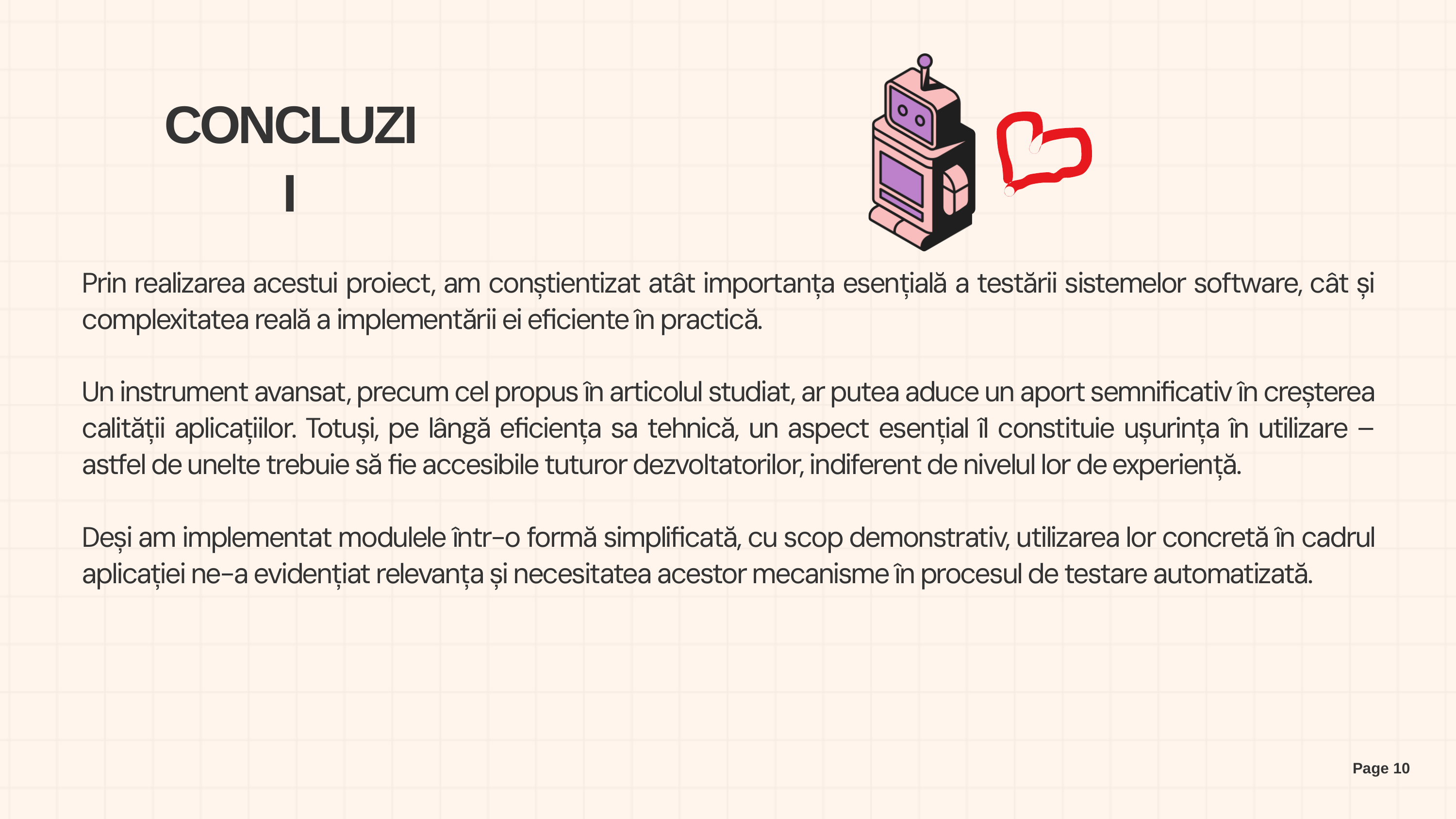

CONCLUZII

Prin realizarea acestui proiect, am conștientizat atât importanța esențială a testării sistemelor software, cât și complexitatea reală a implementării ei eficiente în practică.

Un instrument avansat, precum cel propus în articolul studiat, ar putea aduce un aport semnificativ în creșterea calității aplicațiilor. Totuși, pe lângă eficiența sa tehnică, un aspect esențial îl constituie ușurința în utilizare – astfel de unelte trebuie să fie accesibile tuturor dezvoltatorilor, indiferent de nivelul lor de experiență.

Deși am implementat modulele într-o formă simplificată, cu scop demonstrativ, utilizarea lor concretă în cadrul aplicației ne-a evidențiat relevanța și necesitatea acestor mecanisme în procesul de testare automatizată.

Page 10